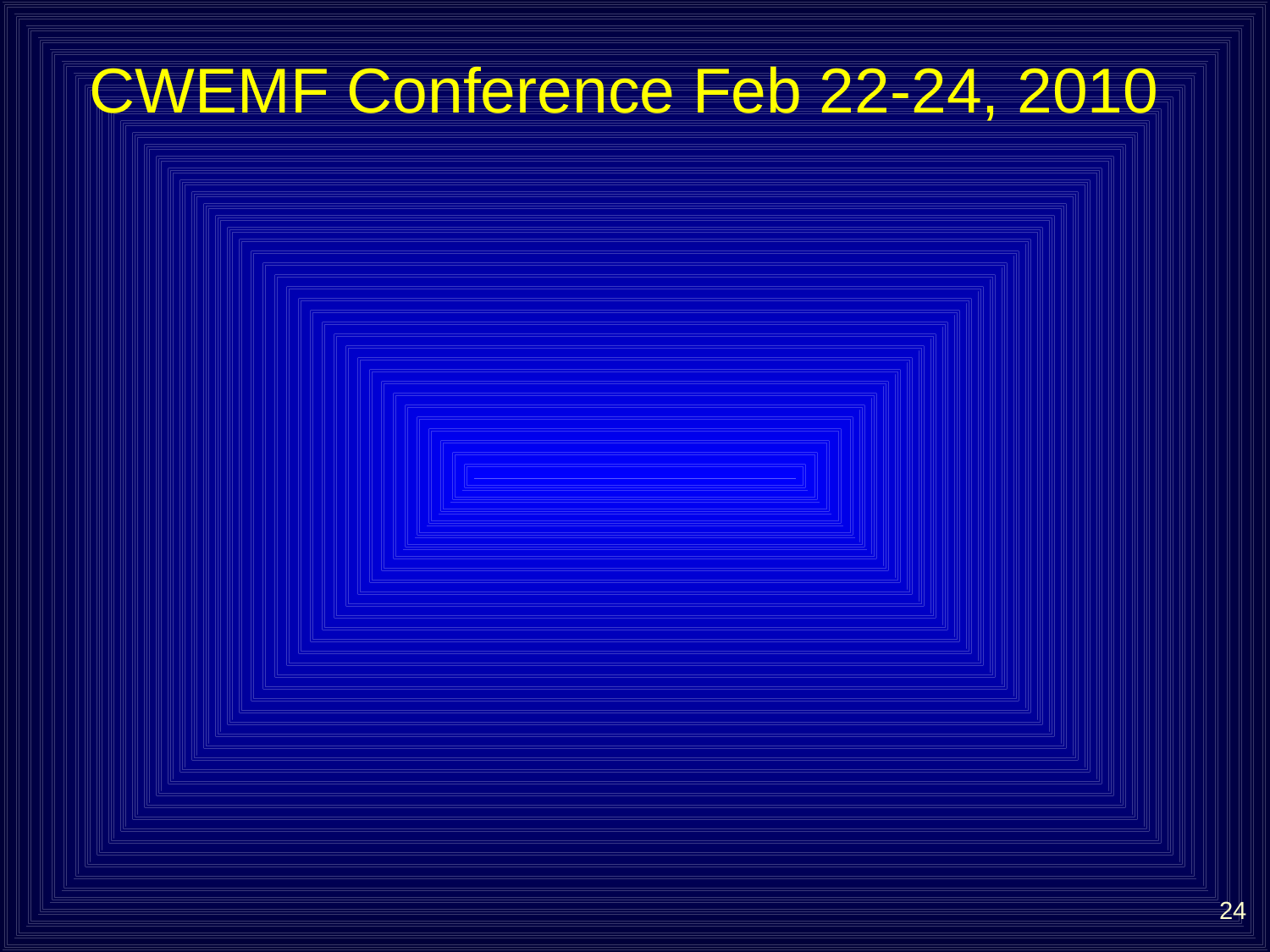

# CWEMF Conference Feb 22-24, 2010

24